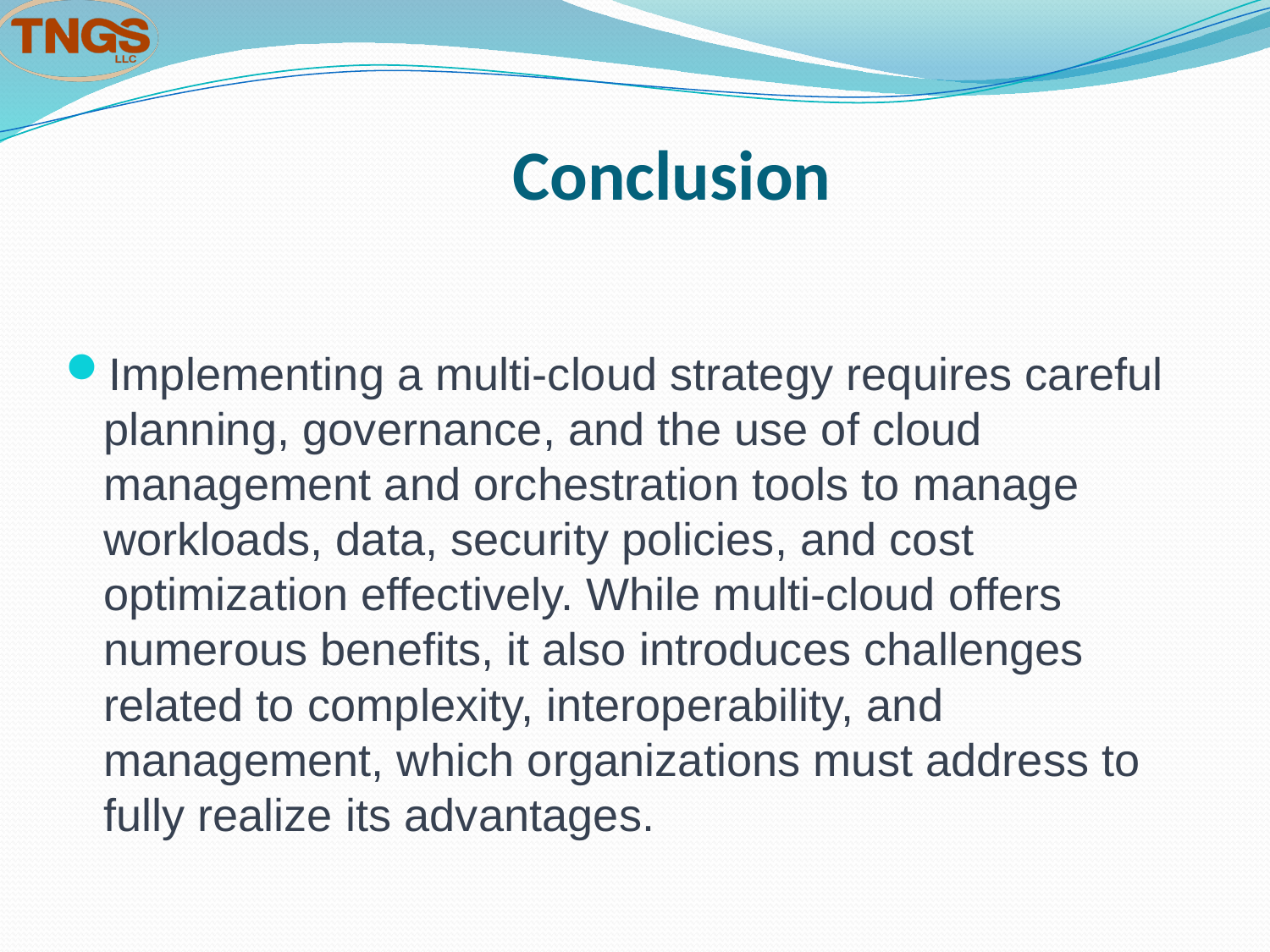

# Conclusion
Implementing a multi-cloud strategy requires careful planning, governance, and the use of cloud management and orchestration tools to manage workloads, data, security policies, and cost optimization effectively. While multi-cloud offers numerous benefits, it also introduces challenges related to complexity, interoperability, and management, which organizations must address to fully realize its advantages.